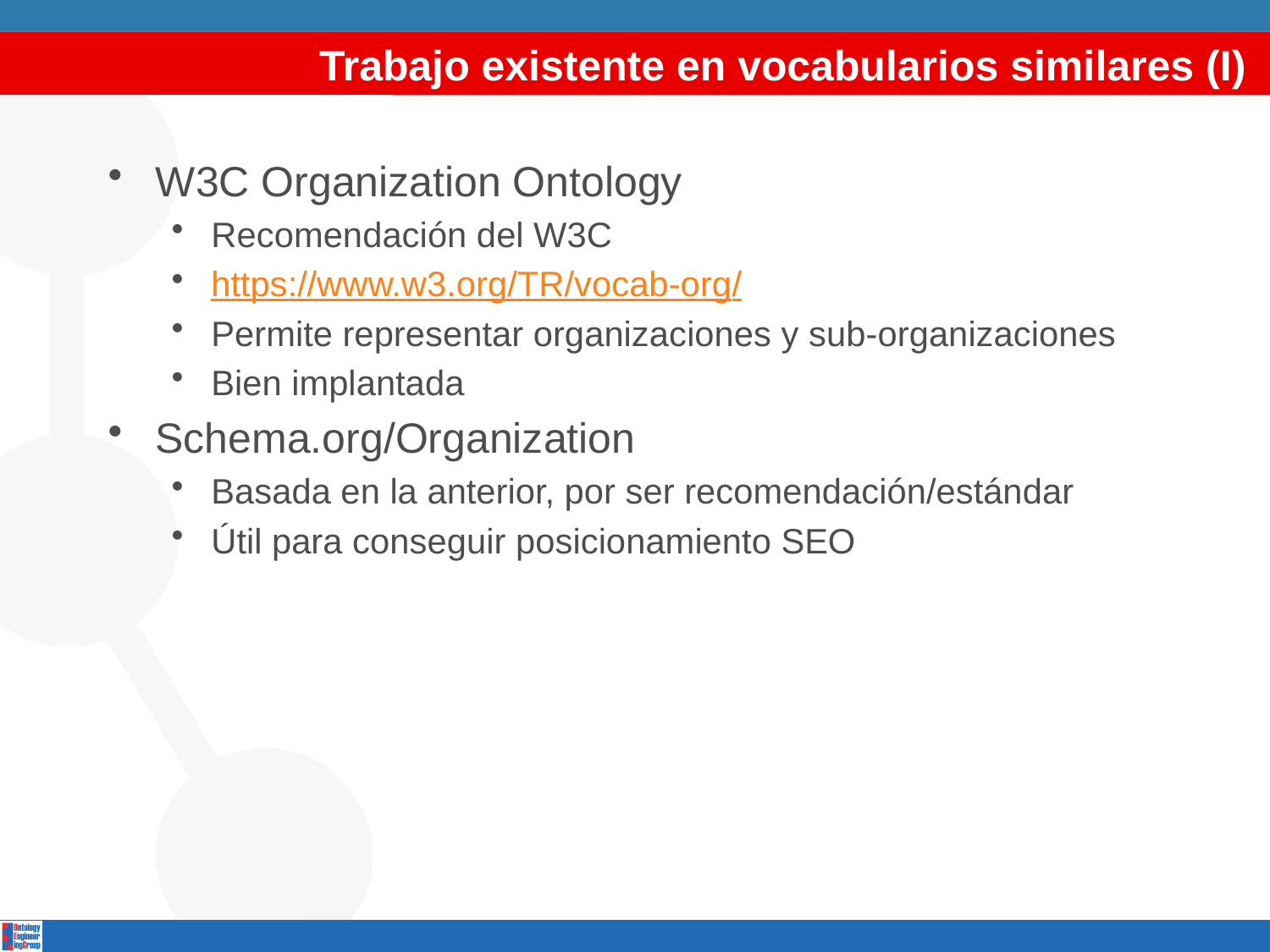

# Trabajo existente en vocabularios similares (I)
W3C Organization Ontology
Recomendación del W3C
https://www.w3.org/TR/vocab-org/
Permite representar organizaciones y sub-organizaciones
Bien implantada
Schema.org/Organization
Basada en la anterior, por ser recomendación/estándar
Útil para conseguir posicionamiento SEO